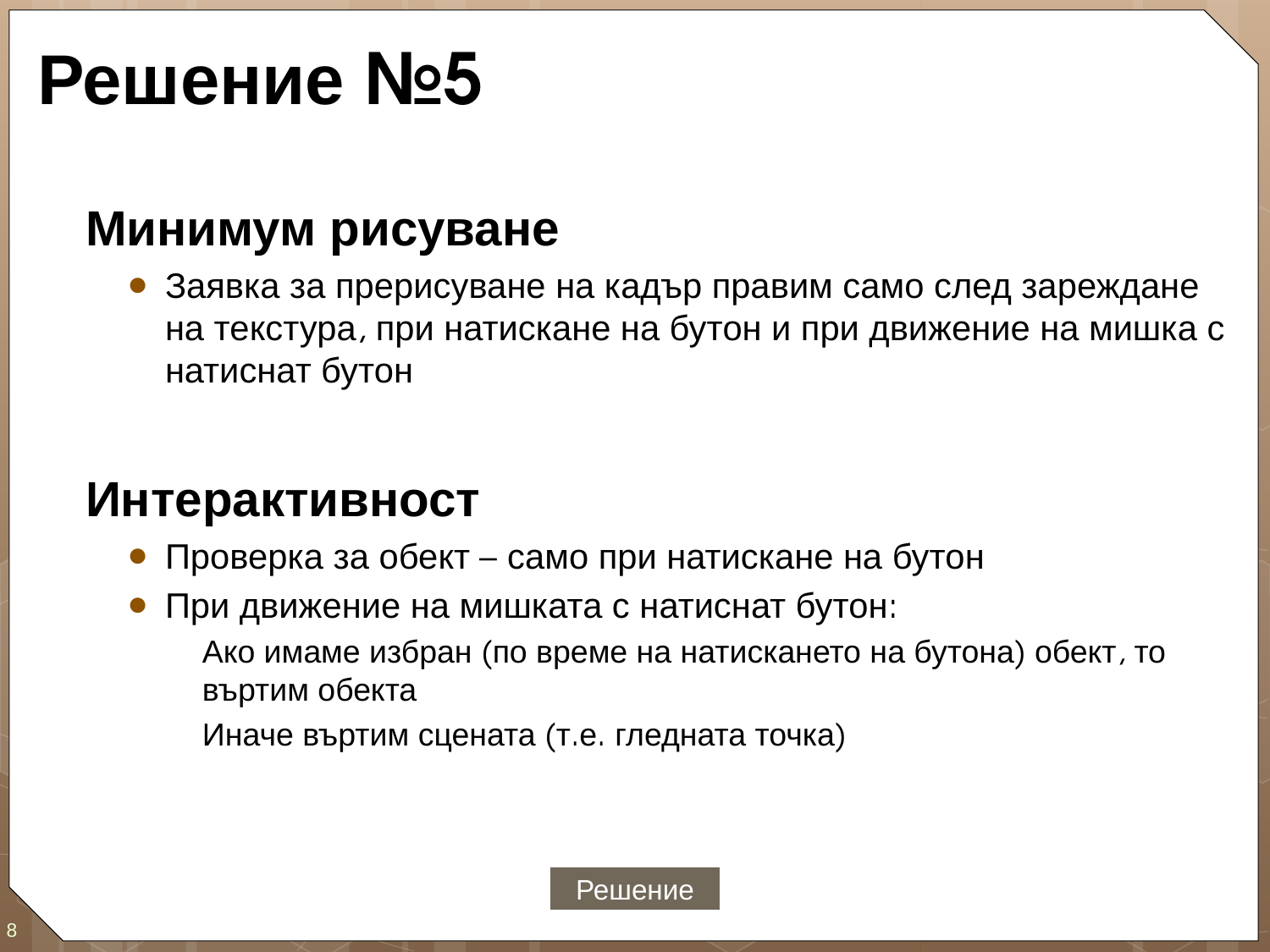

# Решение №5
Минимум рисуване
Заявка за прерисуване на кадър правим само след зареждане на текстура, при натискане на бутон и при движение на мишка с натиснат бутон

Интерактивност
Проверка за обект – само при натискане на бутон
При движение на мишката с натиснат бутон:
Ако имаме избран (по време на натискането на бутона) обект, то въртим обекта
Иначе въртим сцената (т.е. гледната точка)
Решение